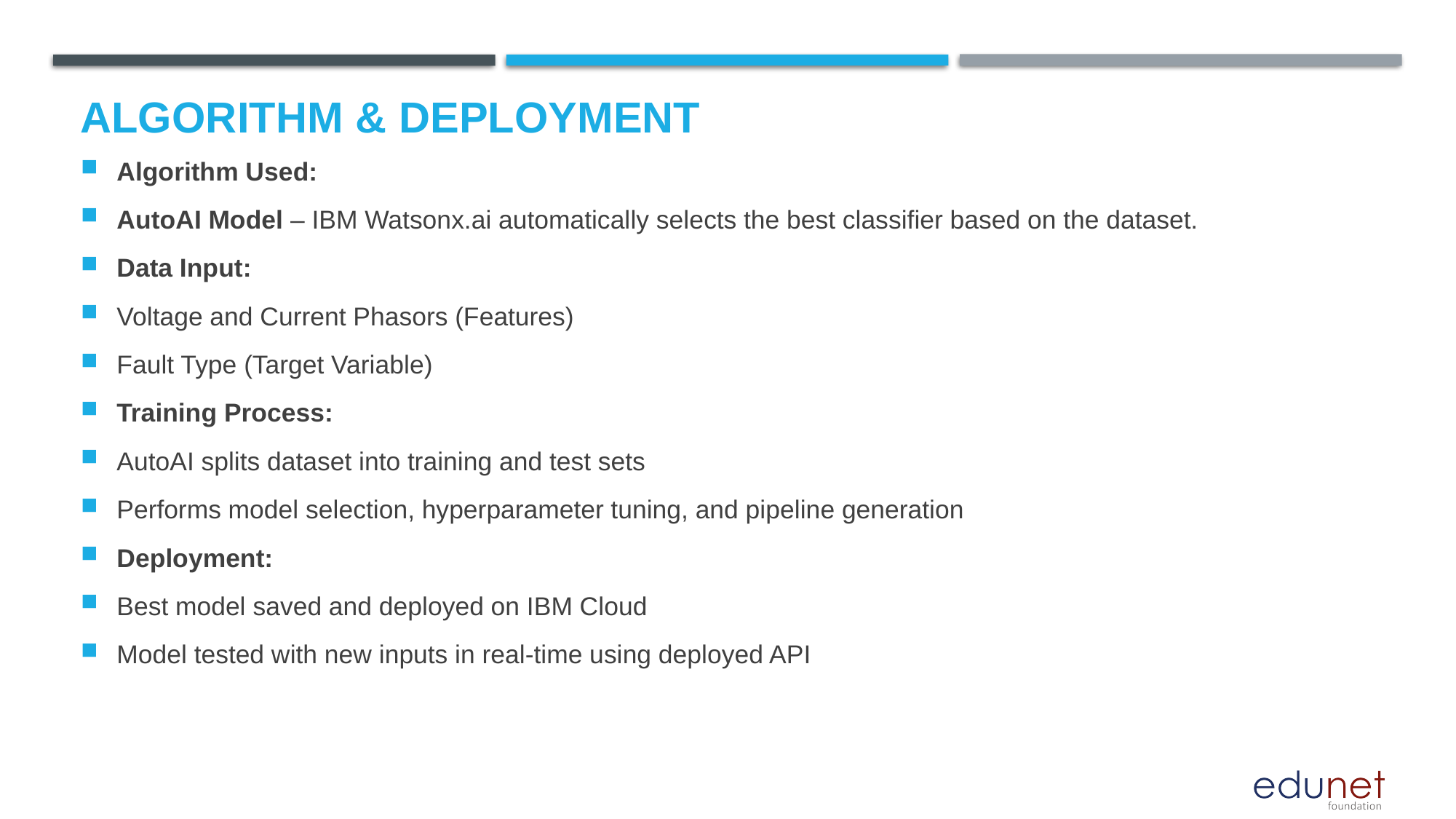

# Algorithm & Deployment
Algorithm Used:
AutoAI Model – IBM Watsonx.ai automatically selects the best classifier based on the dataset.
Data Input:
Voltage and Current Phasors (Features)
Fault Type (Target Variable)
Training Process:
AutoAI splits dataset into training and test sets
Performs model selection, hyperparameter tuning, and pipeline generation
Deployment:
Best model saved and deployed on IBM Cloud
Model tested with new inputs in real-time using deployed API